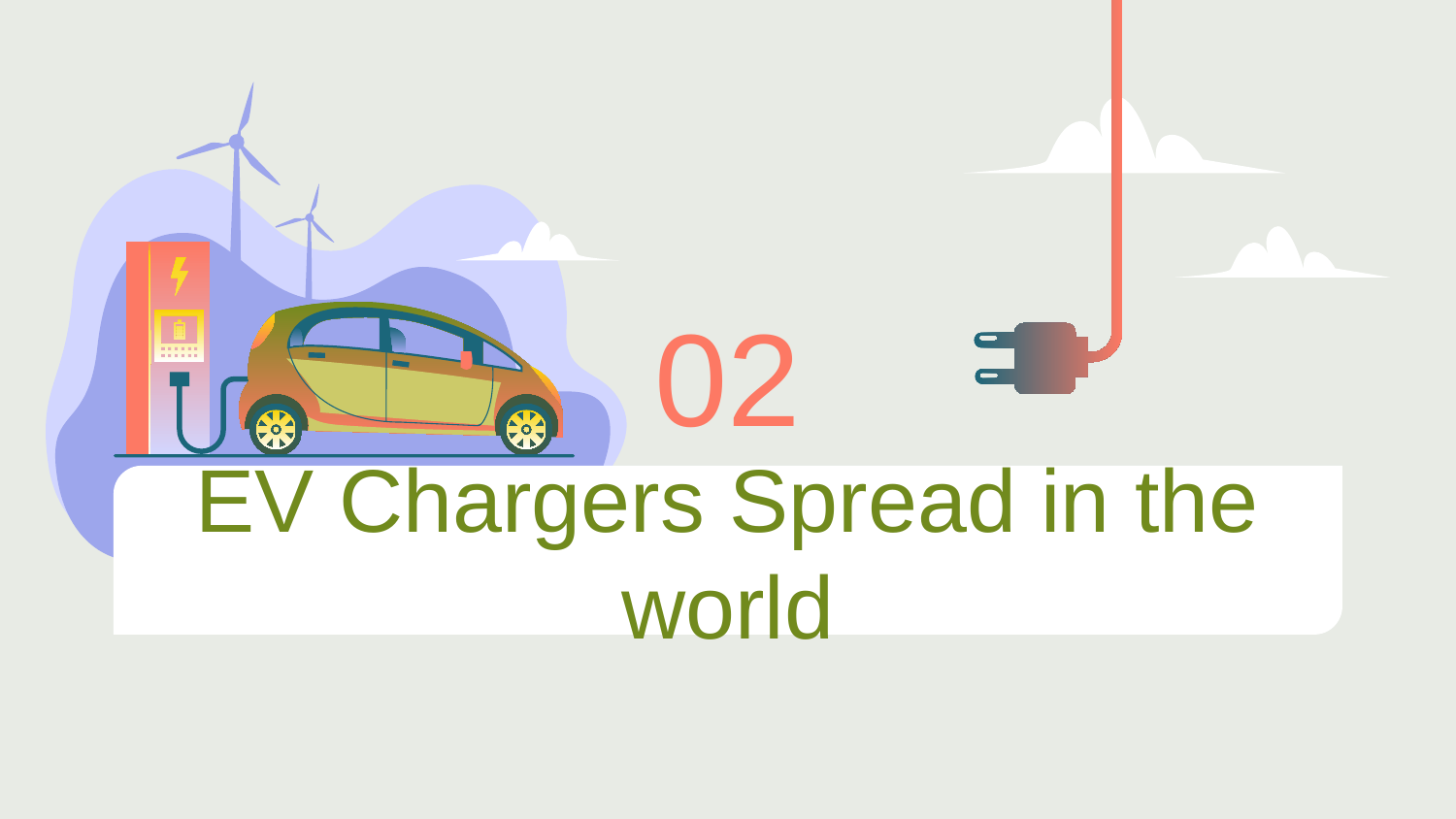

02

# EV Chargers Spread in the world